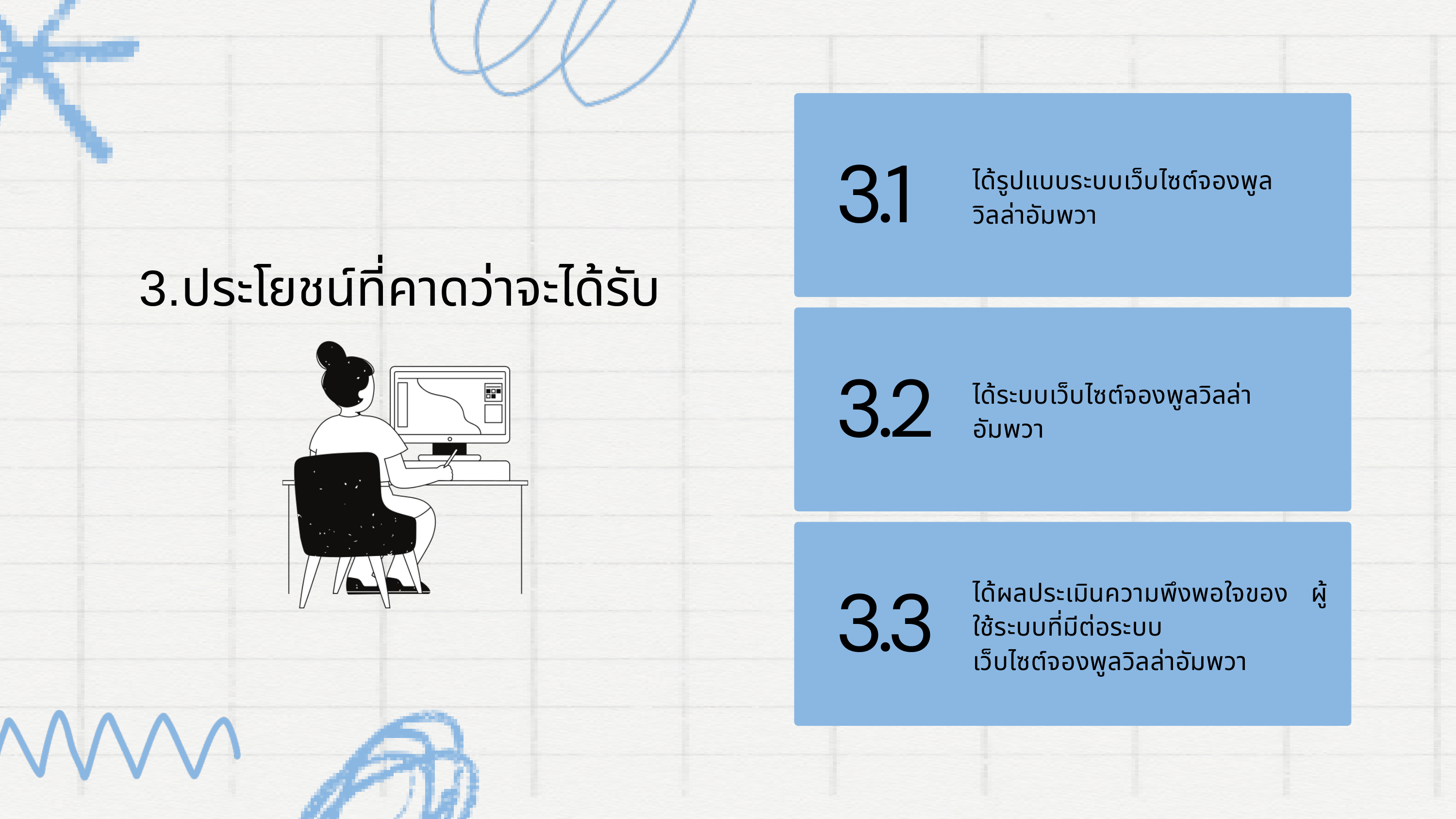

ได้รูปแบบระบบเว็บไซต์จองพูลวิลล่าอัมพวา
3.1
3.ประโยชน์ที่คาดว่าจะได้รับ

ได้ระบบเว็บไซต์จองพูลวิลล่าอัมพวา
3.2

ได้ผลประเมินความพึงพอใจของ ผู้ใช้ระบบที่มีต่อระบบ
เว็บไซต์จองพูลวิลล่าอัมพวา
3.3